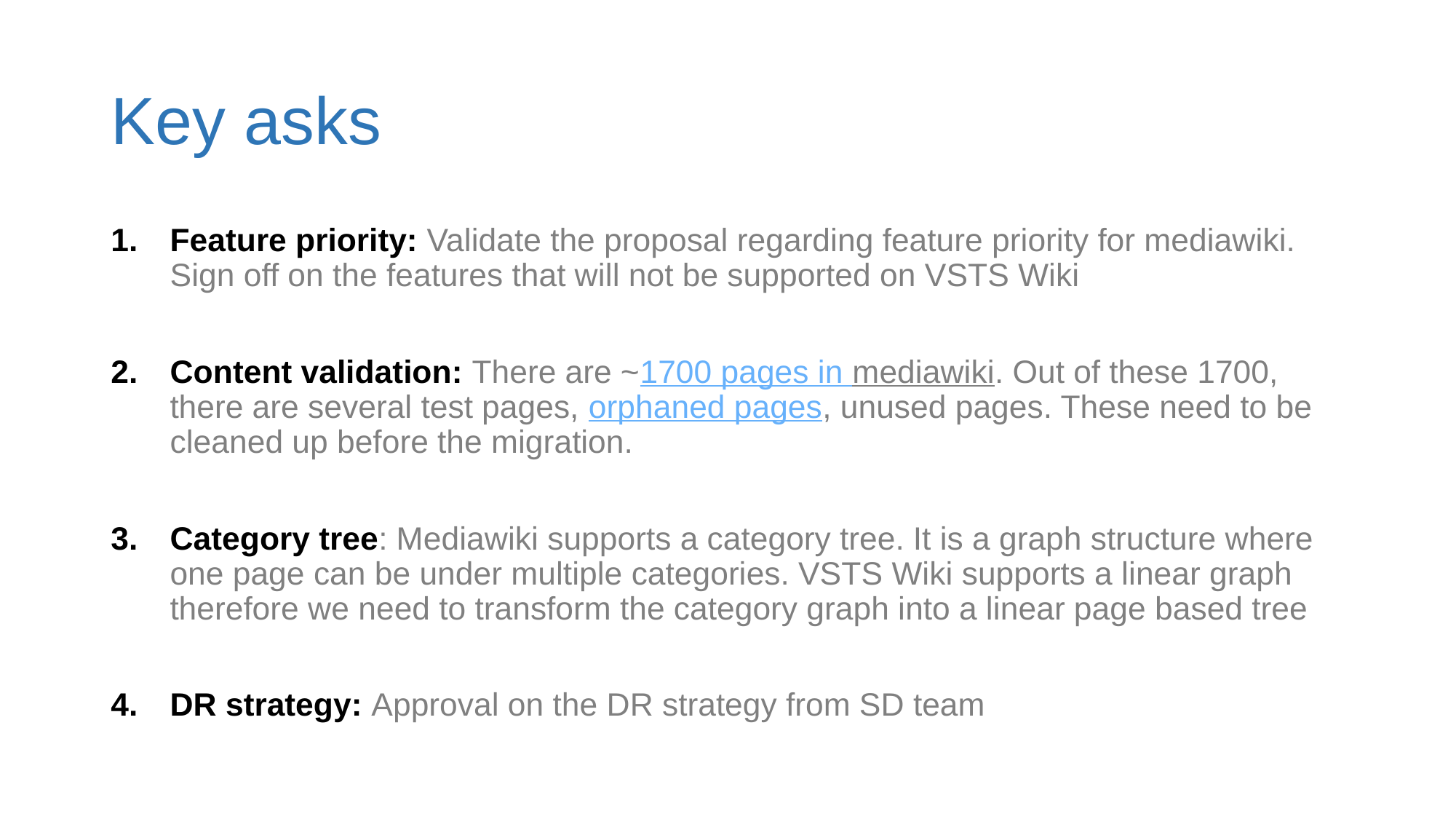

# Key asks
Feature priority: Validate the proposal regarding feature priority for mediawiki. Sign off on the features that will not be supported on VSTS Wiki

Content validation: There are ~1700 pages in mediawiki. Out of these 1700, there are several test pages, orphaned pages, unused pages. These need to be cleaned up before the migration.

Category tree: Mediawiki supports a category tree. It is a graph structure where one page can be under multiple categories. VSTS Wiki supports a linear graph therefore we need to transform the category graph into a linear page based tree

DR strategy: Approval on the DR strategy from SD team